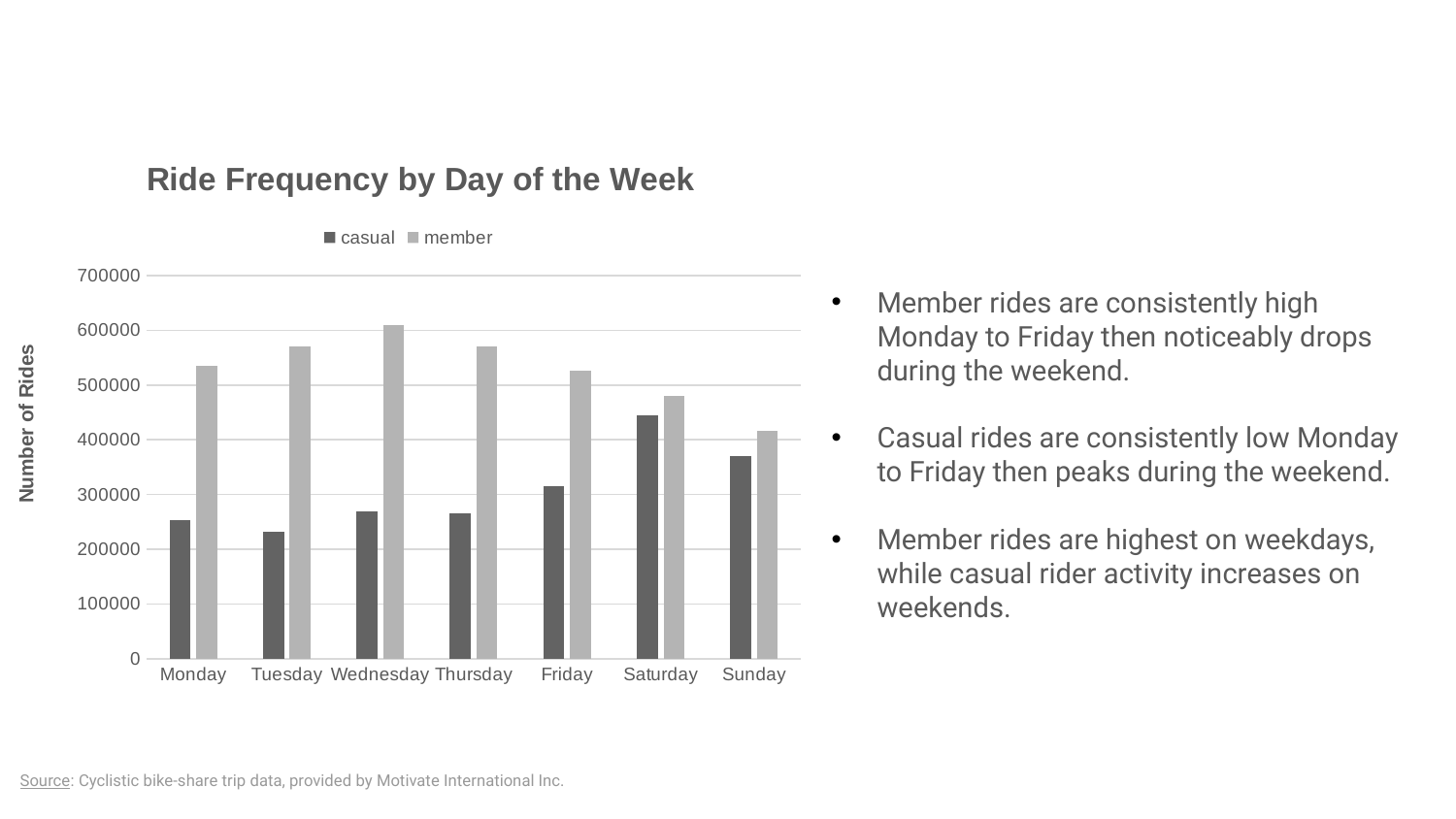

### Chart: Ride Frequency by Day of the Week

| Category | casual | member |
|---|---|---|
| Monday | 253597.0 | 534591.0 |
| Tuesday | 232391.0 | 570686.0 |
| Wednesday | 269354.0 | 610271.0 |
| Thursday | 265098.0 | 570594.0 |
| Friday | 315864.0 | 525824.0 |
| Saturday | 445409.0 | 479688.0 |
| Sunday | 369945.0 | 417256.0 |
Member rides are consistently high Monday to Friday then noticeably drops during the weekend.

Casual rides are consistently low Monday to Friday then peaks during the weekend.

Member rides are highest on weekdays, while casual rider activity increases on weekends.

Source: Cyclistic bike-share trip data, provided by Motivate International Inc.